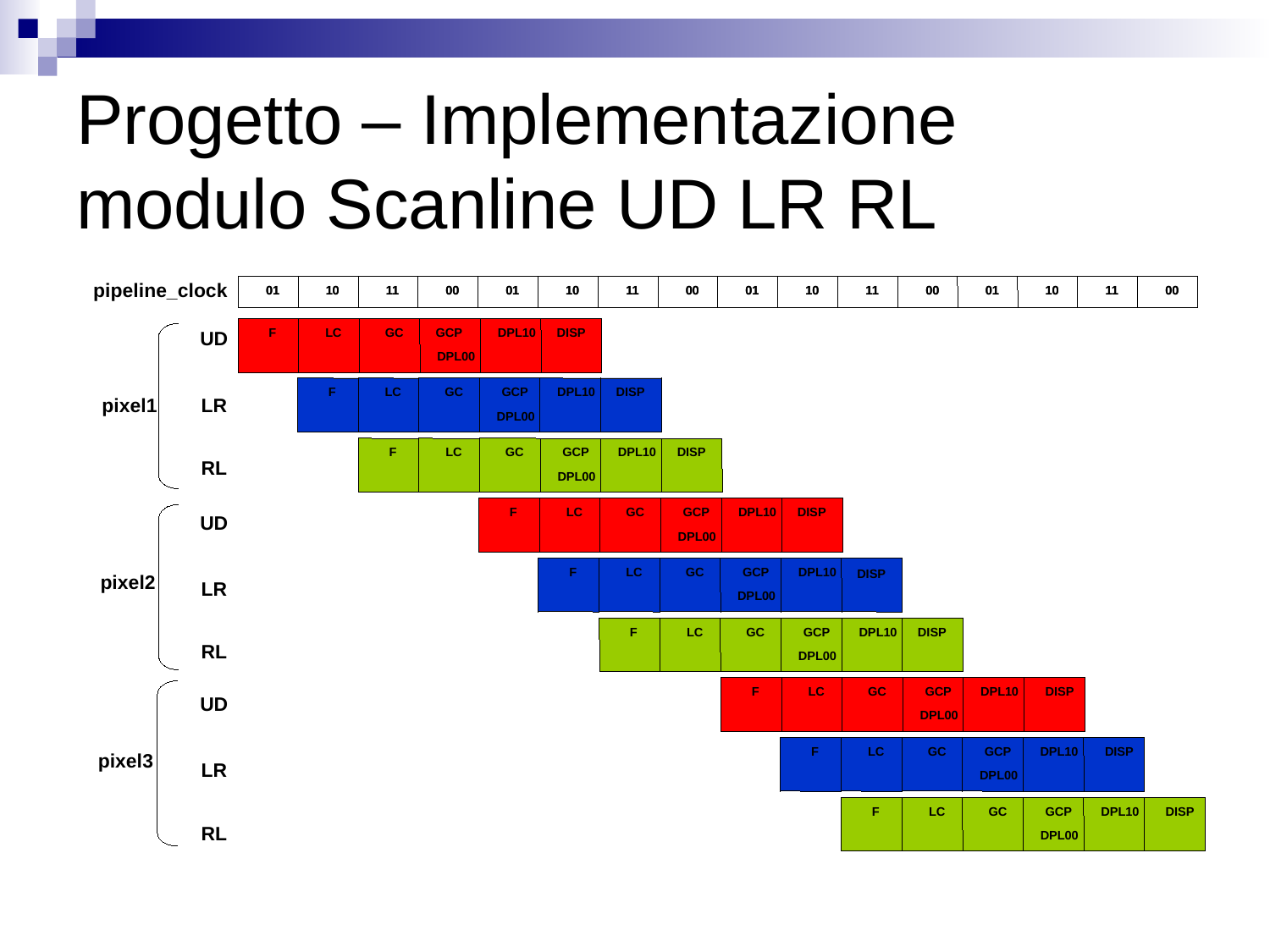

# Progetto – Implementazione modulo Scanline UD LR RL

pipeline_clock
01
01
10
10
11
11
00
00
01
01
10
10
11
11
00
00
01
01
10
10
11
11
00
00
01
01
10
10
11
11
00
00

F
F
LC
LC
GC
GC
GCP
GCP
DPL10
DPL10
DISP
DISP

UD
DPL00
DPL00

F
F
LC
LC
GC
GC
GCP
GCP
DPL10
DPL10
DISP
DISP

pixel1
LR
DPL00
DPL00

F
F
LC
LC
GC
GC
GCP
GCP
DPL10
DPL10
DISP
DISP

RL
DPL00
DPL00

F
F
LC
LC
GC
GC
GCP
GCP
DPL10
DPL10
DISP
DISP
UD
DPL00
DPL00

F
F
LC
LC
GC
GC
GCP
GCP
DPL10
DPL10
DISP
DISP

pixel2
LR
DPL00
DPL00

F
F
LC
LC
GC
GC
GCP
GCP
DPL10
DPL10
DISP
DISP
RL
DPL00
DPL00

F
F
LC
LC
GC
GC
GCP
GCP
DPL10
DPL10
DISP
DISP
UD
DPL00
DPL00

F
F
LC
LC
GC
GC
GCP
GCP
DPL10
DPL10
DISP
DISP
pixel3
LR
DPL00
DPL00

F
F
LC
LC
GC
GC
GCP
GCP
DPL10
DPL10
DISP
DISP
RL
DPL00
DPL00